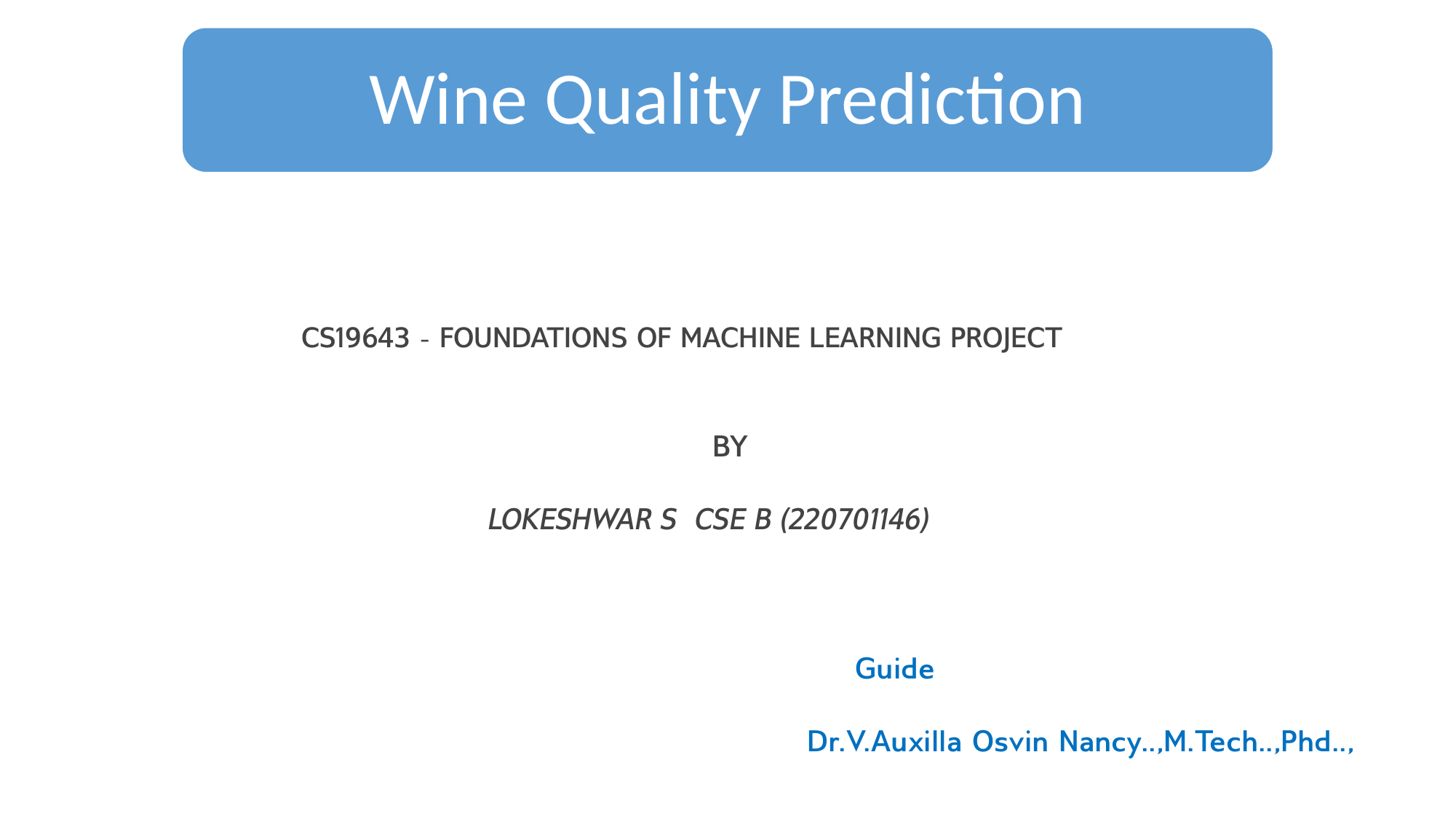

Wine Quality Prediction
          CS19643 - FOUNDATIONS OF MACHINE LEARNING PROJECT

                                                   BY

                            LOKESHWAR S  CSE B (220701146)
	 Guide

       Dr.V.Auxilla Osvin Nancy..,M.Tech..,Phd..,